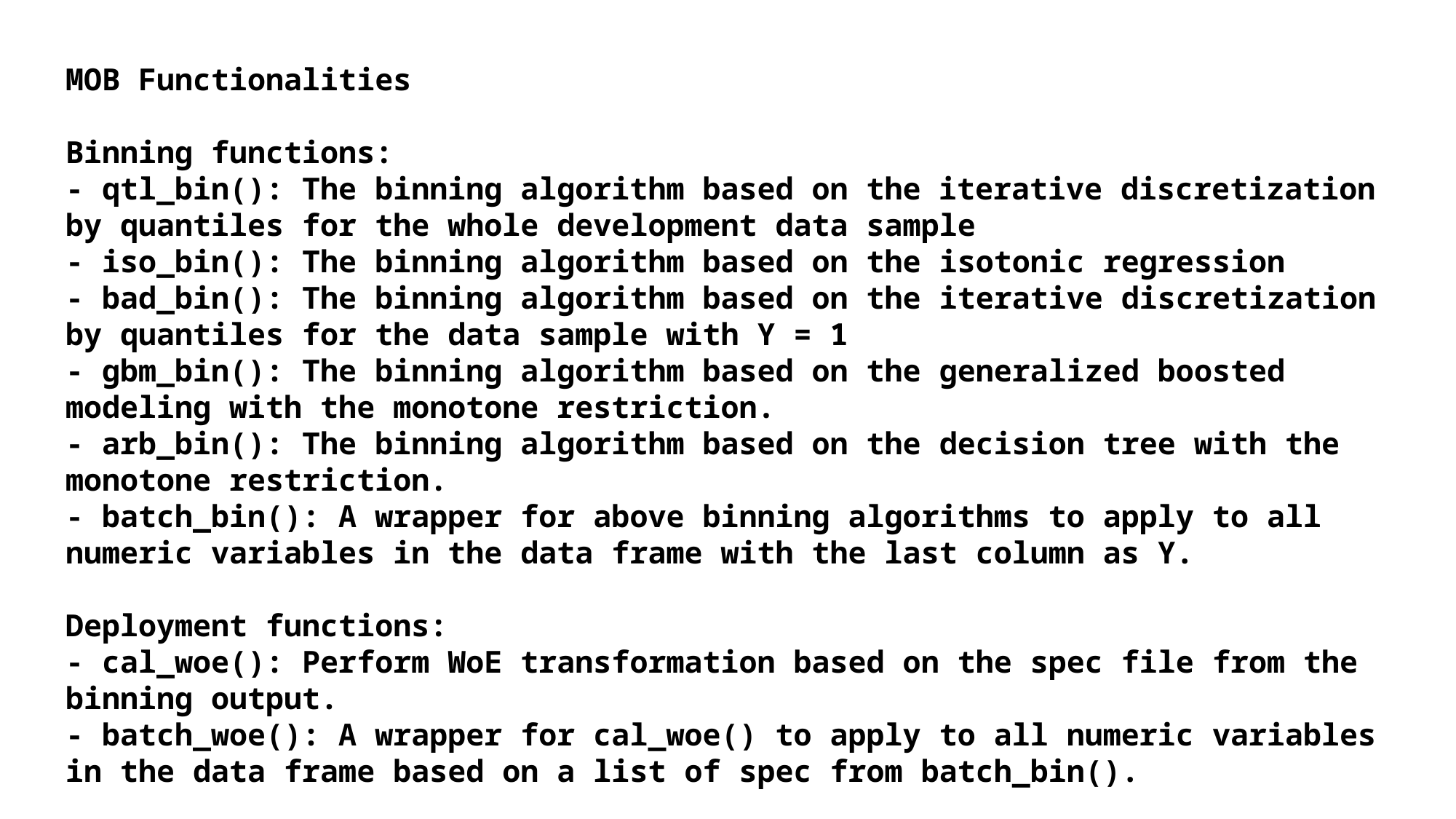

# MOB Functionalities Binning functions: - qtl_bin(): The binning algorithm based on the iterative discretization by quantiles for the whole development data sample - iso_bin(): The binning algorithm based on the isotonic regression - bad_bin(): The binning algorithm based on the iterative discretization by quantiles for the data sample with Y = 1 - gbm_bin(): The binning algorithm based on the generalized boosted modeling with the monotone restriction. - arb_bin(): The binning algorithm based on the decision tree with the monotone restriction. - batch_bin(): A wrapper for above binning algorithms to apply to all numeric variables in the data frame with the last column as Y. Deployment functions: - cal_woe(): Perform WoE transformation based on the spec file from the binning output. - batch_woe(): A wrapper for cal_woe() to apply to all numeric variables in the data frame based on a list of spec from batch_bin().